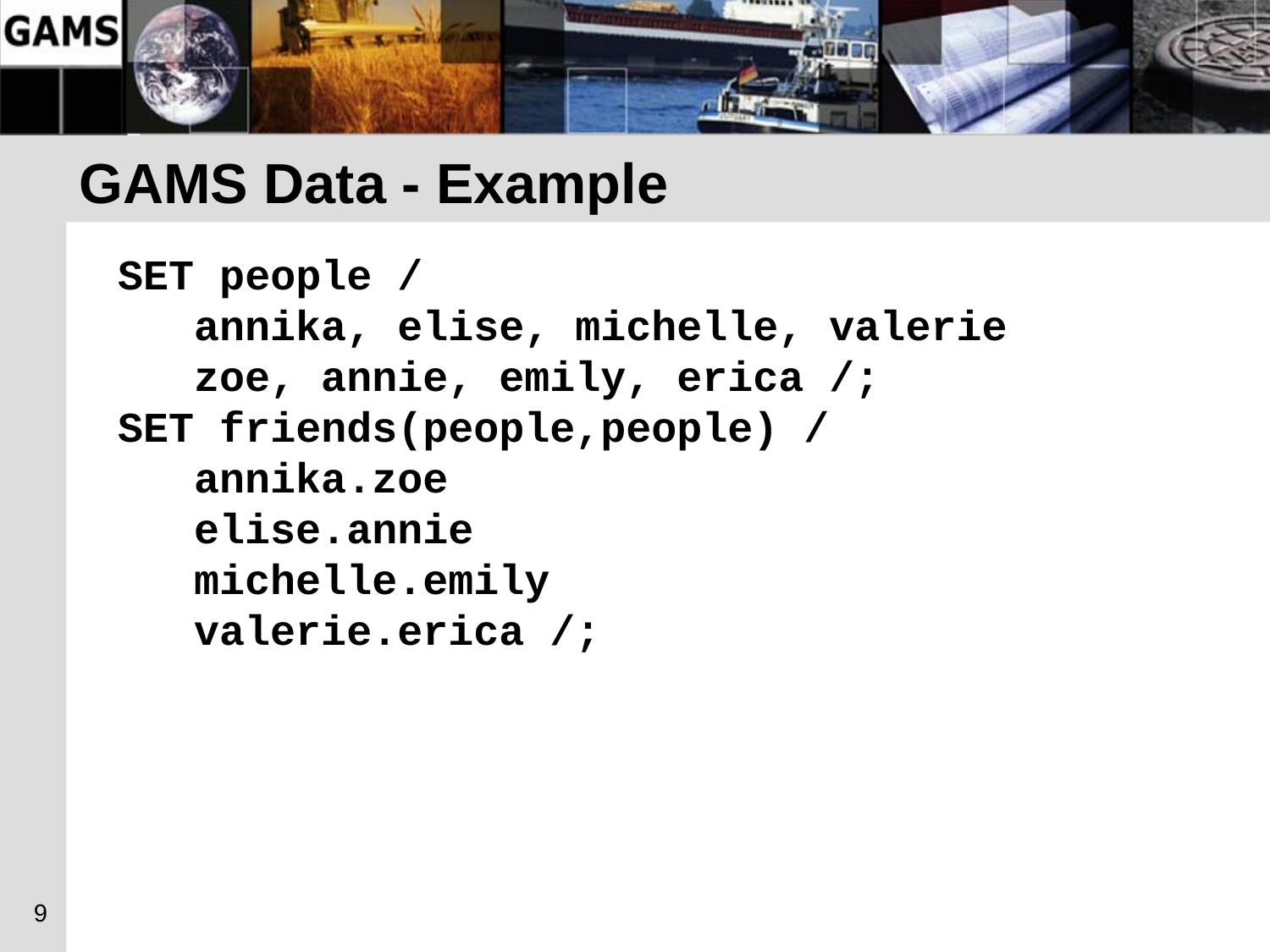

# GAMS Data - Example
SET people /
   annika, elise, michelle, valerie
   zoe, annie, emily, erica /;
SET friends(people,people) /
   annika.zoe
   elise.annie
   michelle.emily
   valerie.erica /;

9